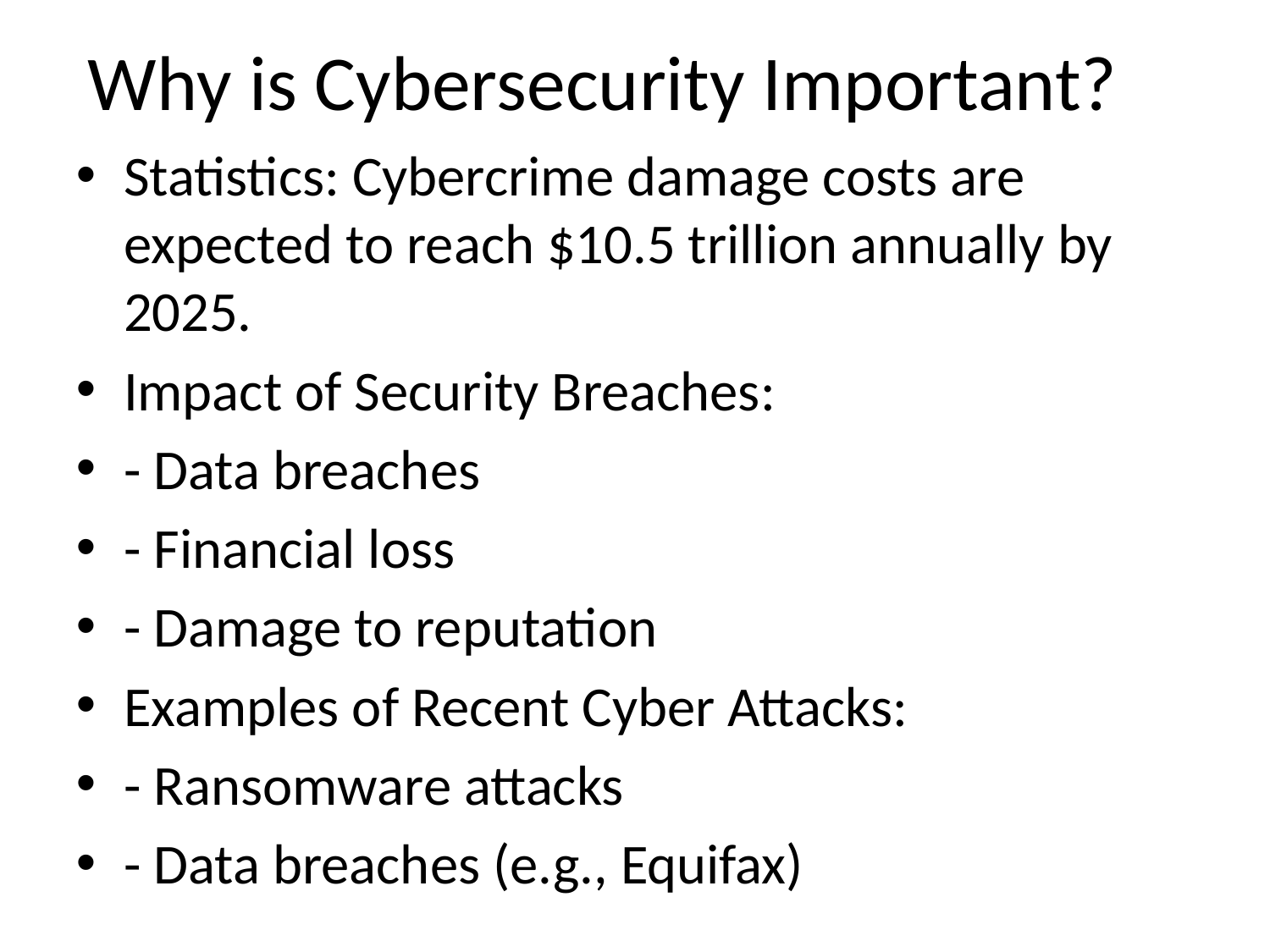

# Why is Cybersecurity Important?
Statistics: Cybercrime damage costs are expected to reach $10.5 trillion annually by 2025.
Impact of Security Breaches:
- Data breaches
- Financial loss
- Damage to reputation
Examples of Recent Cyber Attacks:
- Ransomware attacks
- Data breaches (e.g., Equifax)